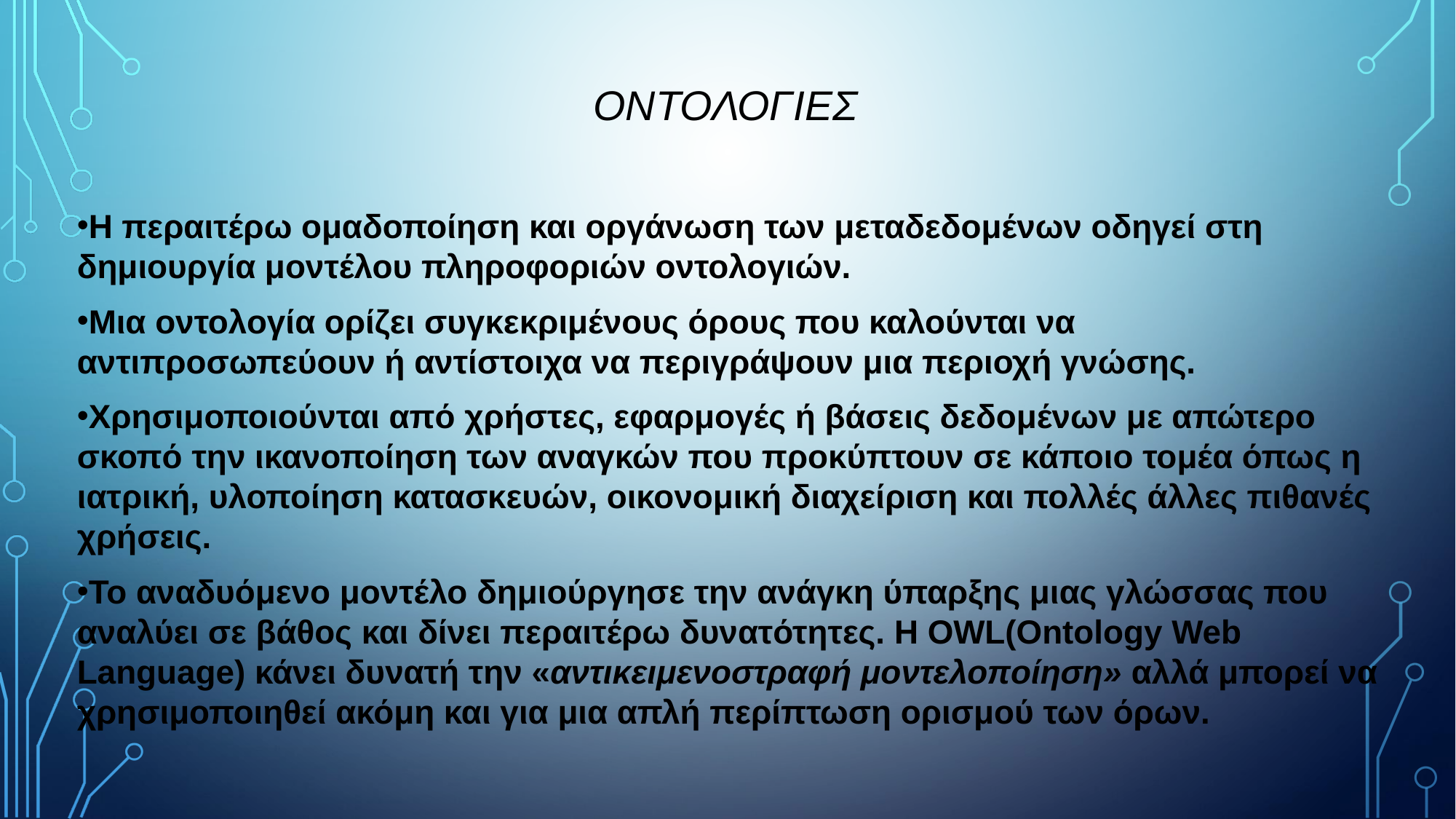

# ΟΝΤΟΛΟΓΙΕΣ

Η περαιτέρω ομαδοποίηση και οργάνωση των μεταδεδομένων οδηγεί στη δημιουργία μοντέλου πληροφοριών οντολογιών.
Μια οντολογία ορίζει συγκεκριμένους όρους που καλούνται να αντιπροσωπεύουν ή αντίστοιχα να περιγράψουν μια περιοχή γνώσης.
Χρησιμοποιούνται από χρήστες, εφαρμογές ή βάσεις δεδομένων με απώτερο σκοπό την ικανοποίηση των αναγκών που προκύπτουν σε κάποιο τομέα όπως η ιατρική, υλοποίηση κατασκευών, οικονομική διαχείριση και πολλές άλλες πιθανές χρήσεις.
Το αναδυόμενο μοντέλο δημιούργησε την ανάγκη ύπαρξης μιας γλώσσας που αναλύει σε βάθος και δίνει περαιτέρω δυνατότητες. Η OWL(Ontology Web Language) κάνει δυνατή την «αντικειμενοστραφή μοντελοποίηση» αλλά μπορεί να χρησιμοποιηθεί ακόμη και για μια απλή περίπτωση ορισμού των όρων.